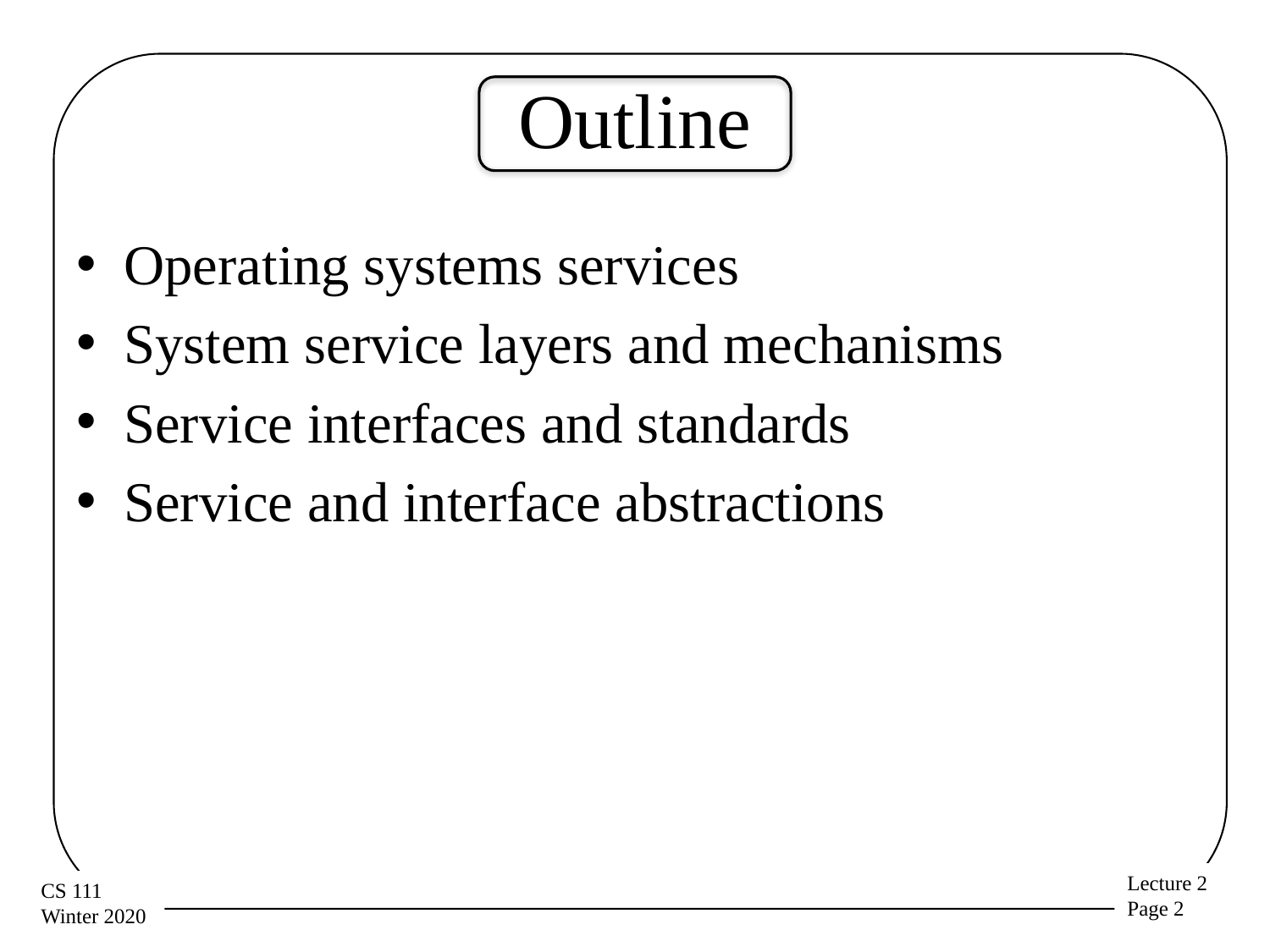

# Outline

Operating systems services
System service layers and mechanisms
Service interfaces and standards
Service and interface abstractions